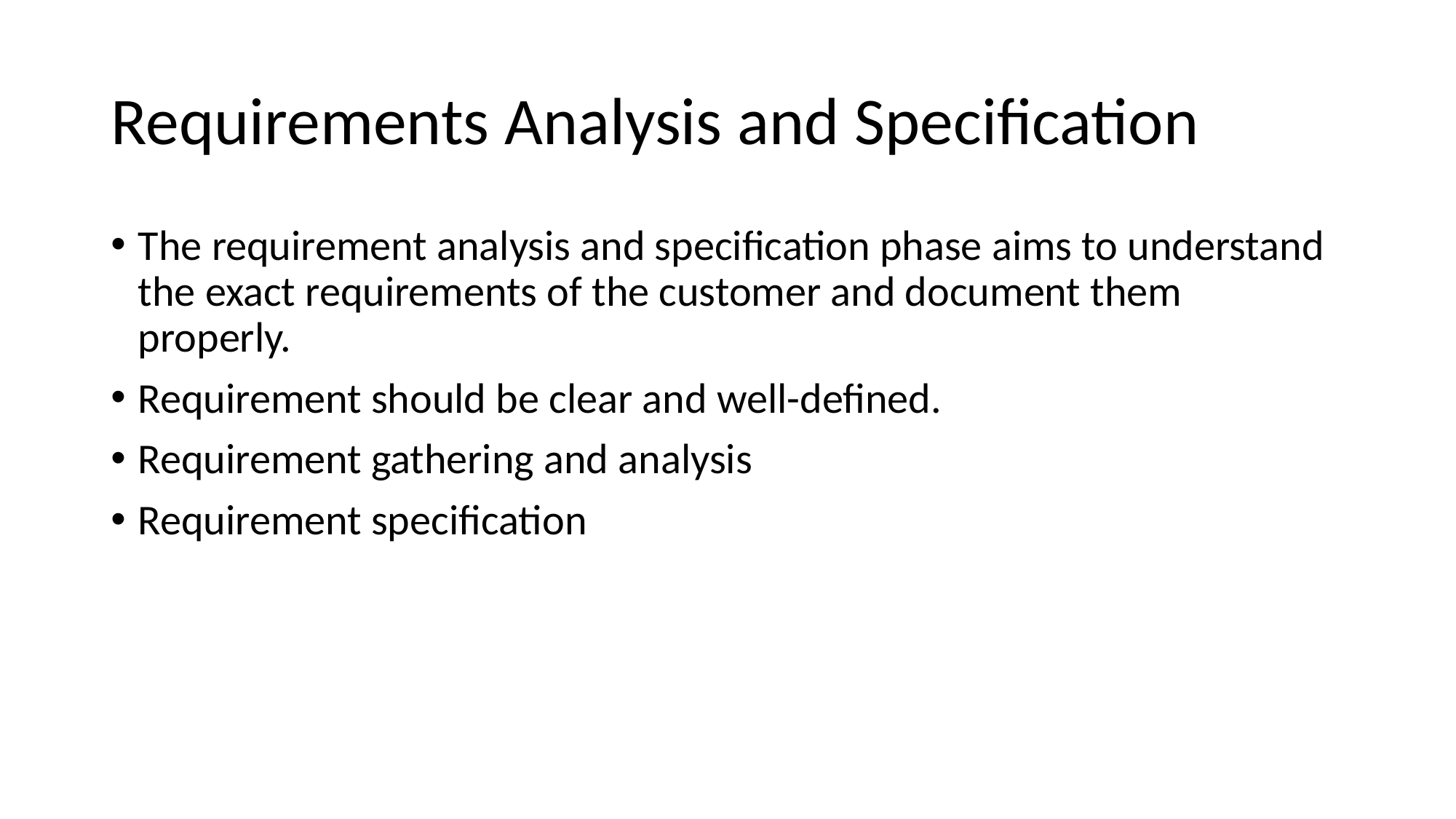

# Requirements Analysis and Specification
The requirement analysis and specification phase aims to understand the exact requirements of the customer and document them properly.
Requirement should be clear and well-defined.
Requirement gathering and analysis
Requirement specification